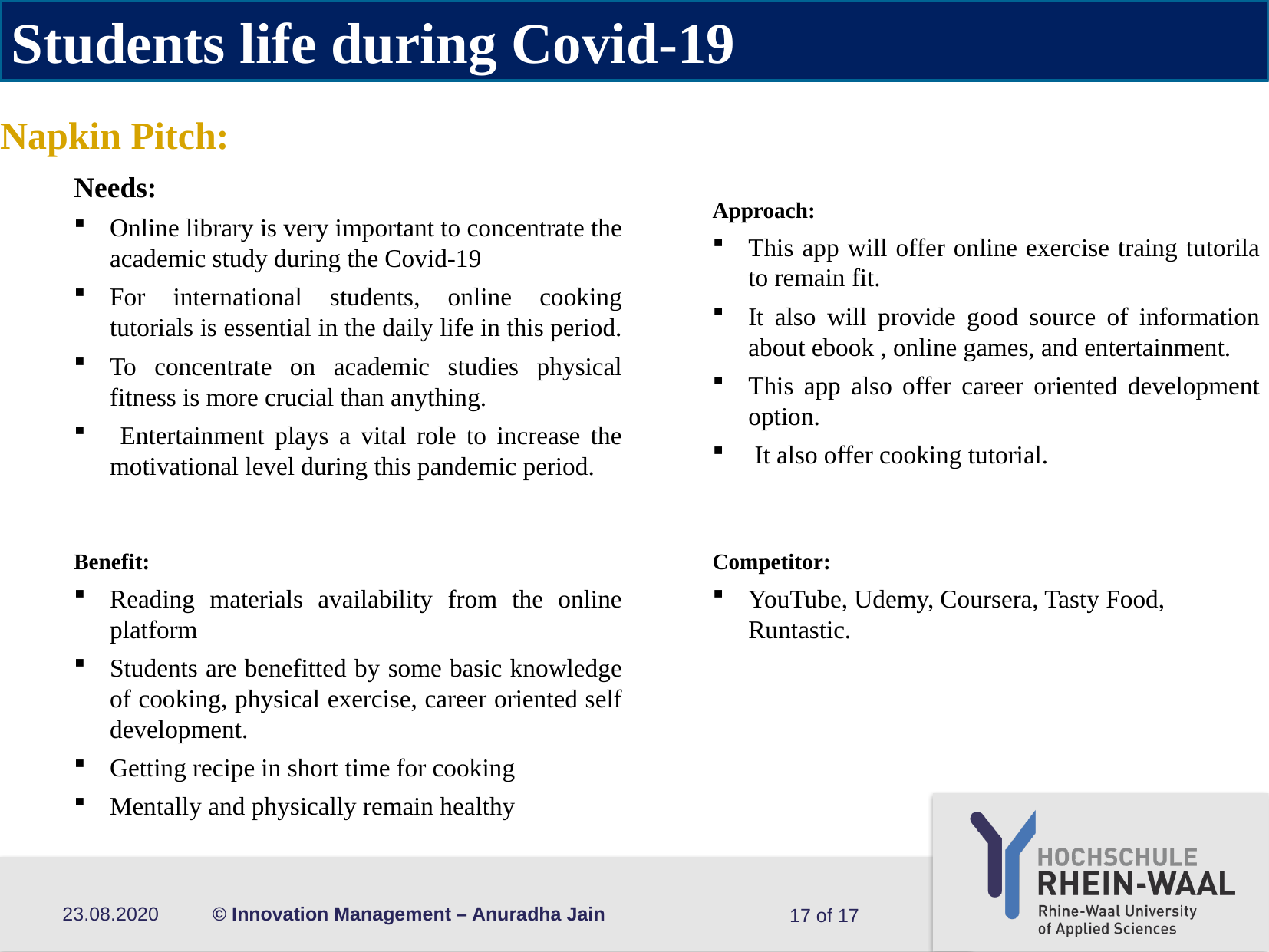

Students life during Covid-19
# Napkin Pitch:
Needs:
Online library is very important to concentrate the academic study during the Covid-19
For international students, online cooking tutorials is essential in the daily life in this period.
To concentrate on academic studies physical fitness is more crucial than anything.
 Entertainment plays a vital role to increase the motivational level during this pandemic period.

Approach:
This app will offer online exercise traing tutorila to remain fit.
It also will provide good source of information about ebook , online games, and entertainment.
This app also offer career oriented development option.
 It also offer cooking tutorial.
Benefit:
Reading materials availability from the online platform
Students are benefitted by some basic knowledge of cooking, physical exercise, career oriented self development.
Getting recipe in short time for cooking
Mentally and physically remain healthy

Competitor:
YouTube, Udemy, Coursera, Tasty Food, Runtastic.
23.08.2020
© Innovation Management – Anuradha Jain